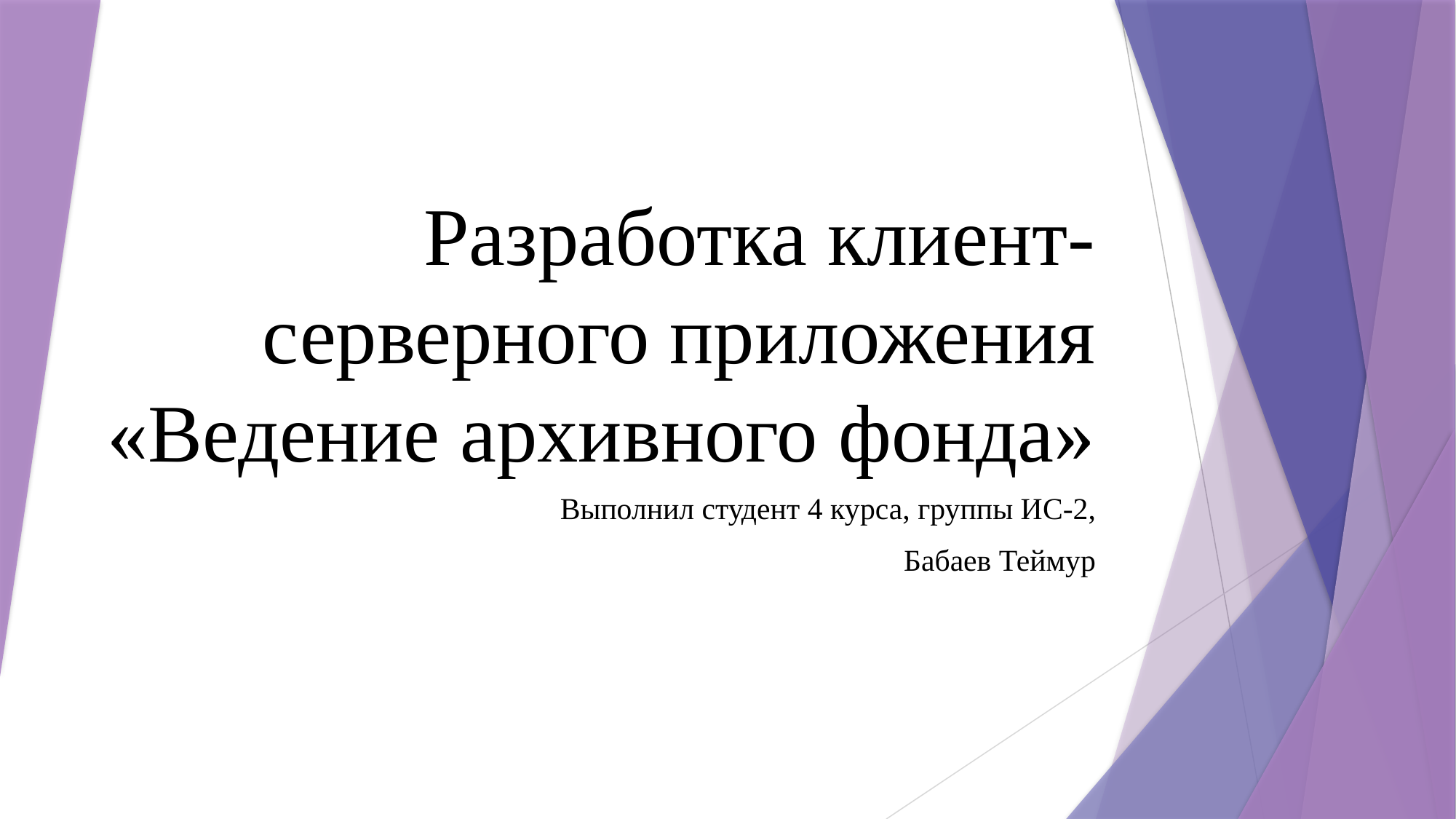

# Разработка клиент-серверного приложения «Ведение архивного фонда»
Выполнил студент 4 курса, группы ИС-2,
Бабаев Теймур